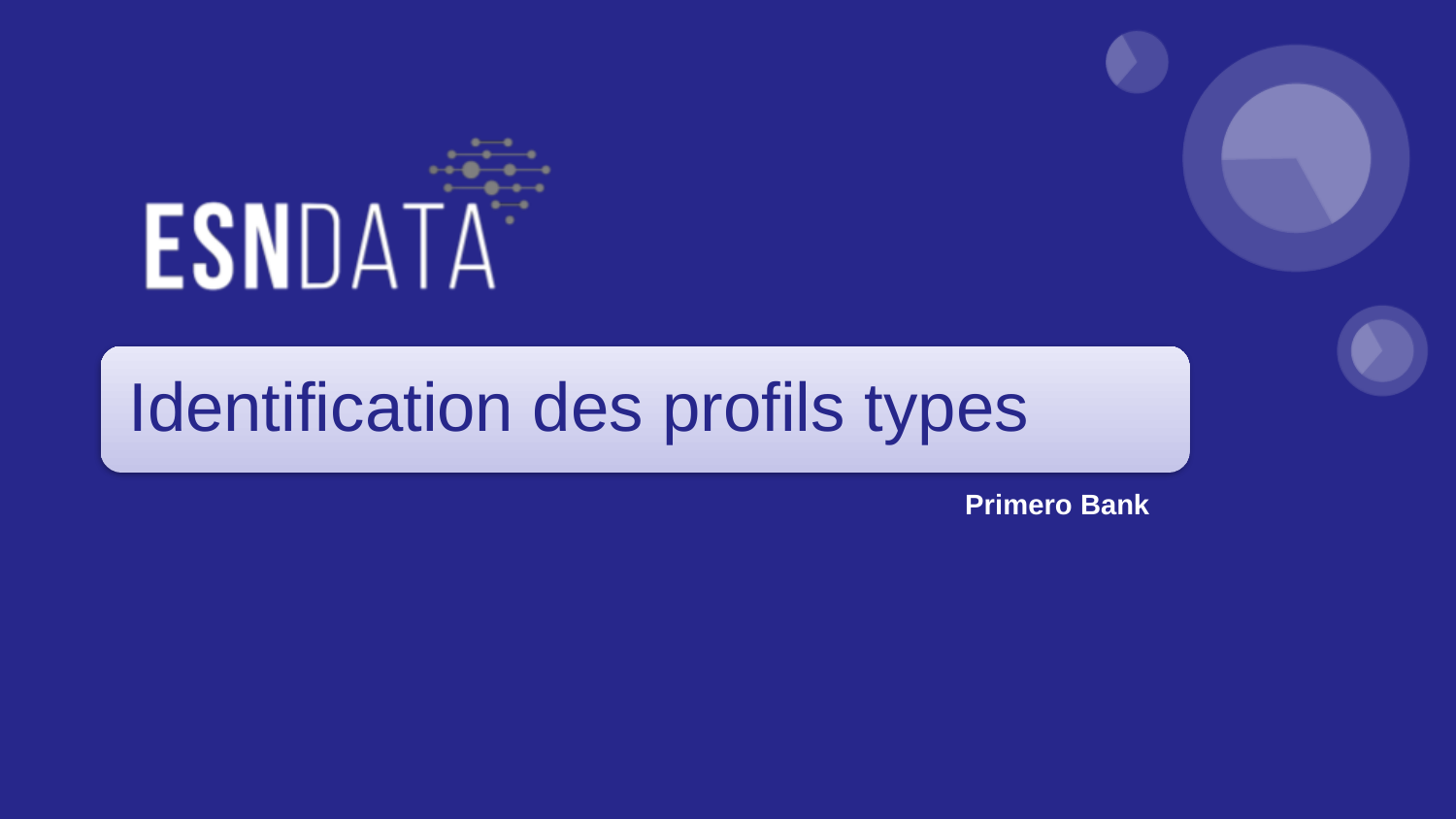

# Identification des profils types

Identification des profils types
Primero Bank